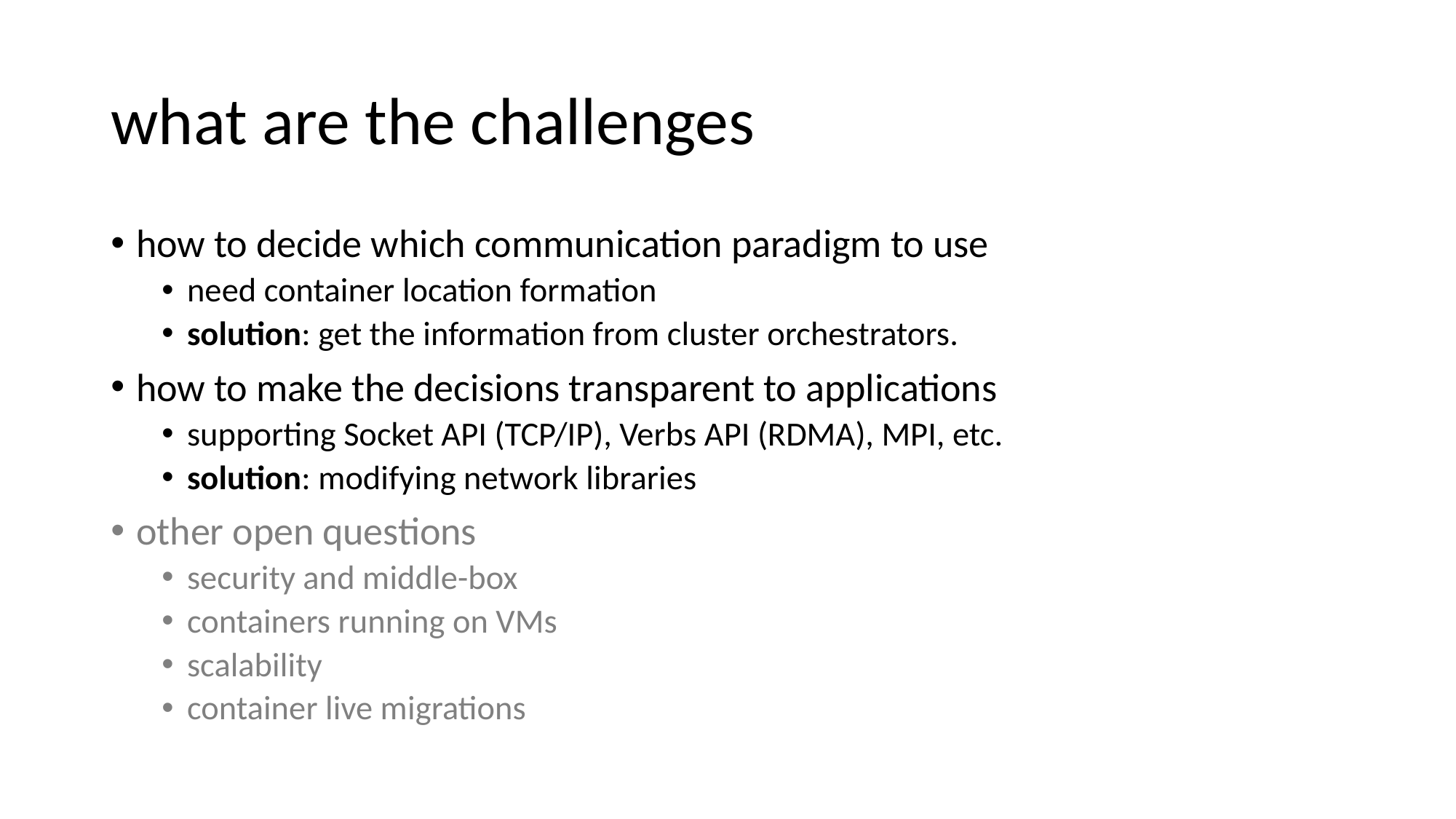

# what are the challenges
how to decide which communication paradigm to use
need container location formation
solution: get the information from cluster orchestrators.
how to make the decisions transparent to applications
supporting Socket API (TCP/IP), Verbs API (RDMA), MPI, etc.
solution: modifying network libraries
other open questions
security and middle-box
containers running on VMs
scalability
container live migrations